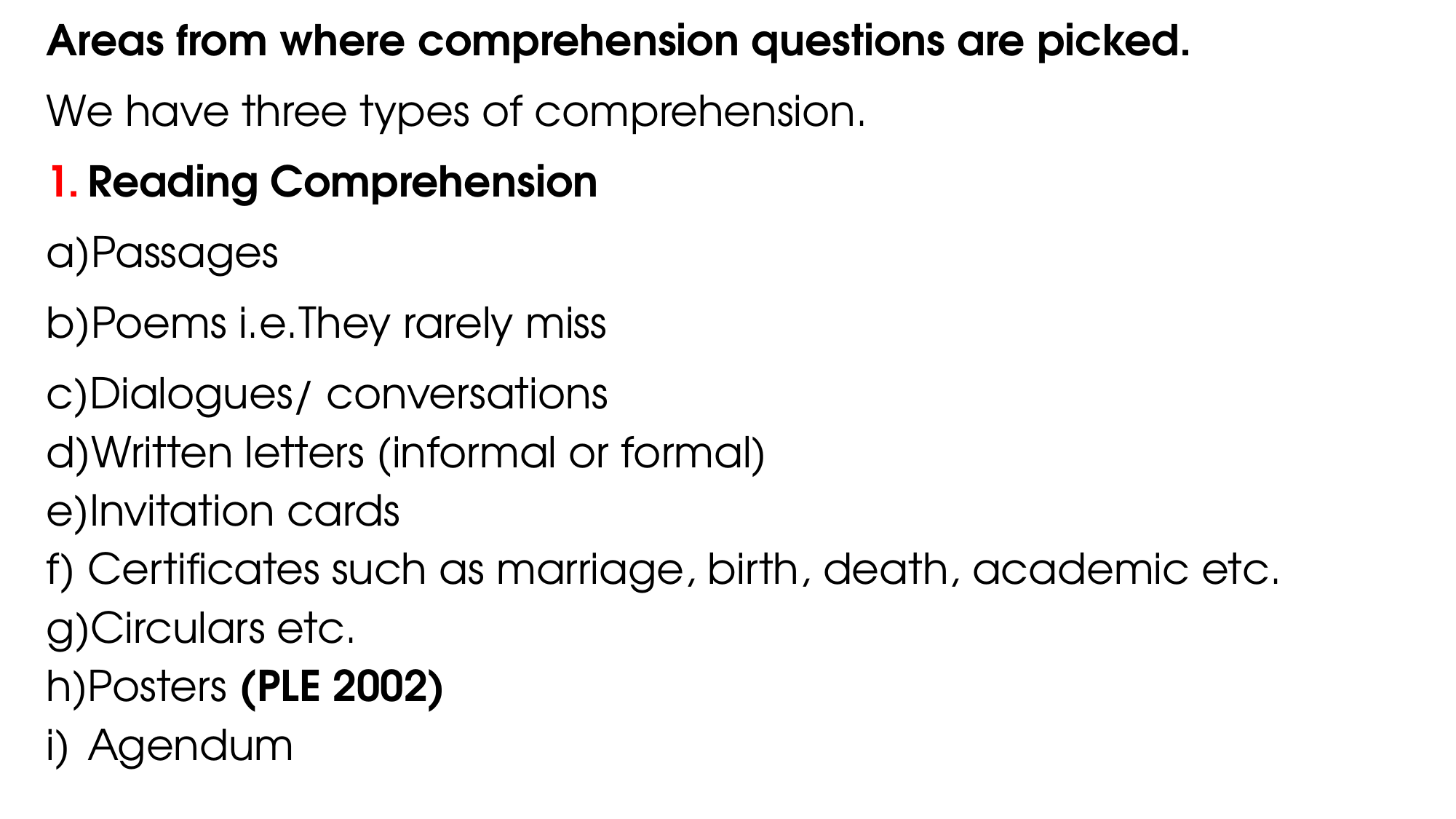

Areas from where comprehension questions are picked.
We have three types of comprehension.
Reading Comprehension
Passages
Poems i.e.They rarely miss
Dialogues/ conversations
Written letters (informal or formal)
Invitation cards
Certificates such as marriage, birth, death, academic etc.
Circulars etc.
Posters (PLE 2002)
Agendum